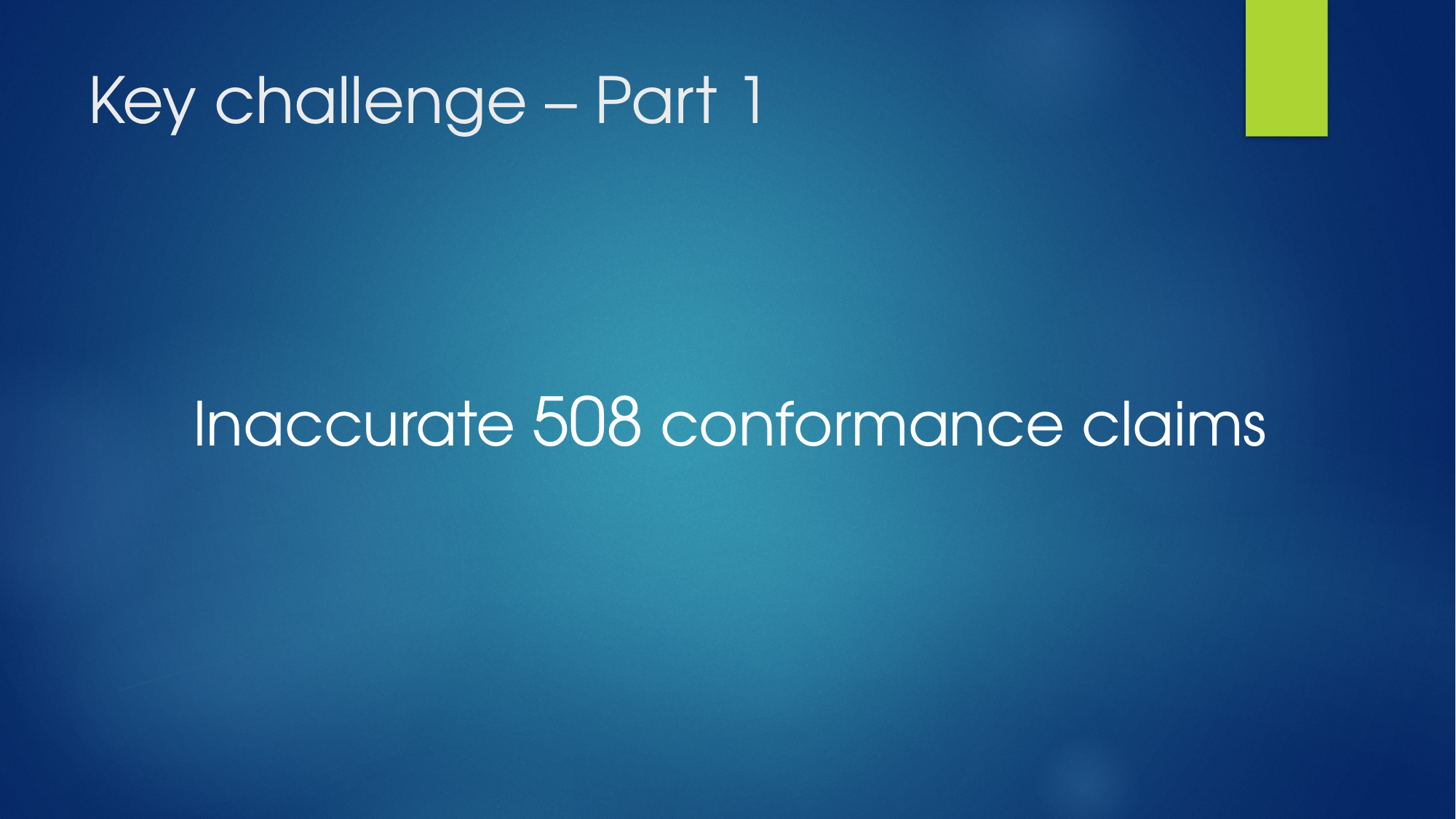

# Key challenge – Part 1
Inaccurate 508 conformance claims